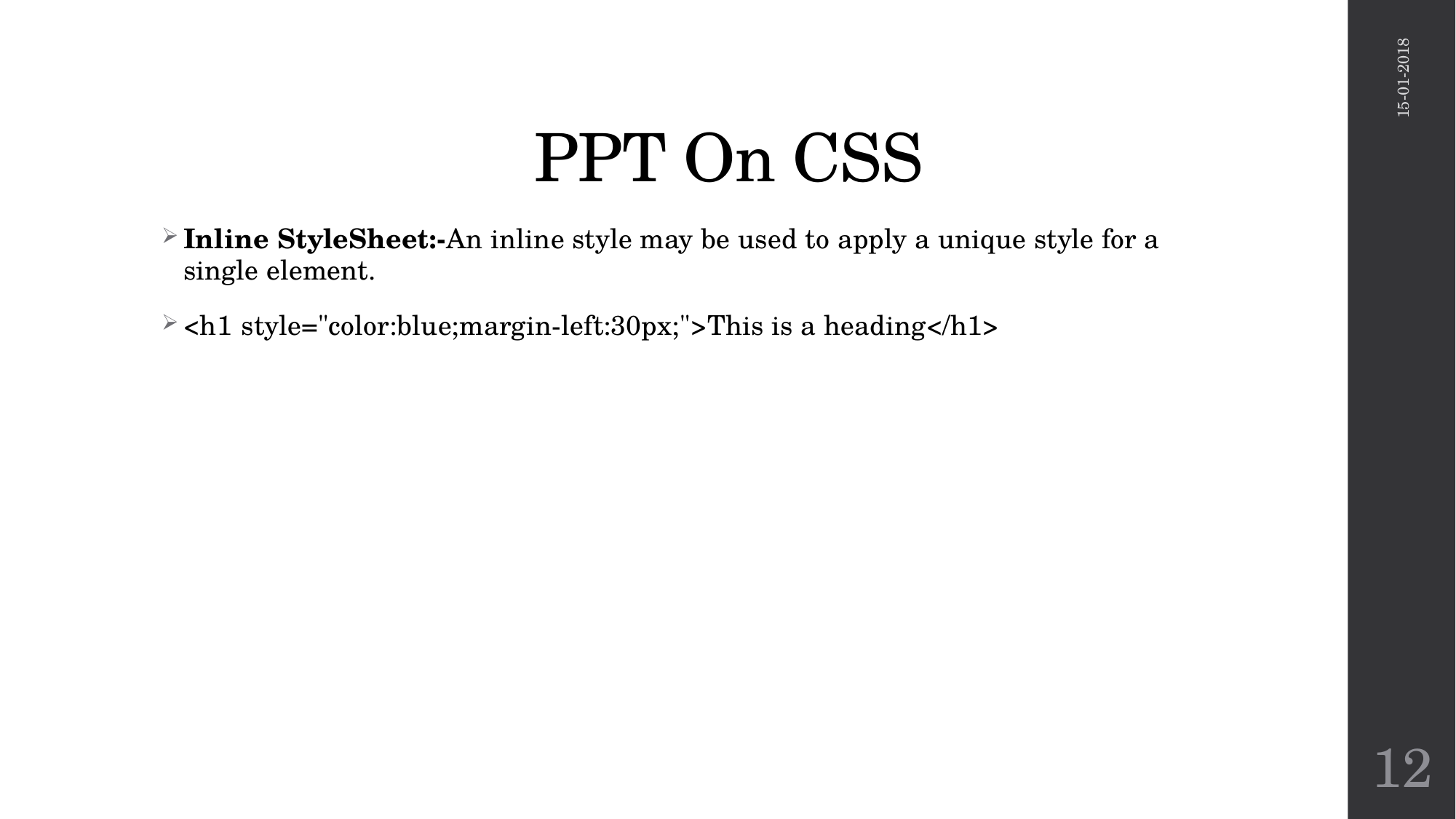

# PPT On CSS
15-01-2018
Inline StyleSheet:-An inline style may be used to apply a unique style for a single element.
<h1 style="color:blue;margin-left:30px;">This is a heading</h1>
12